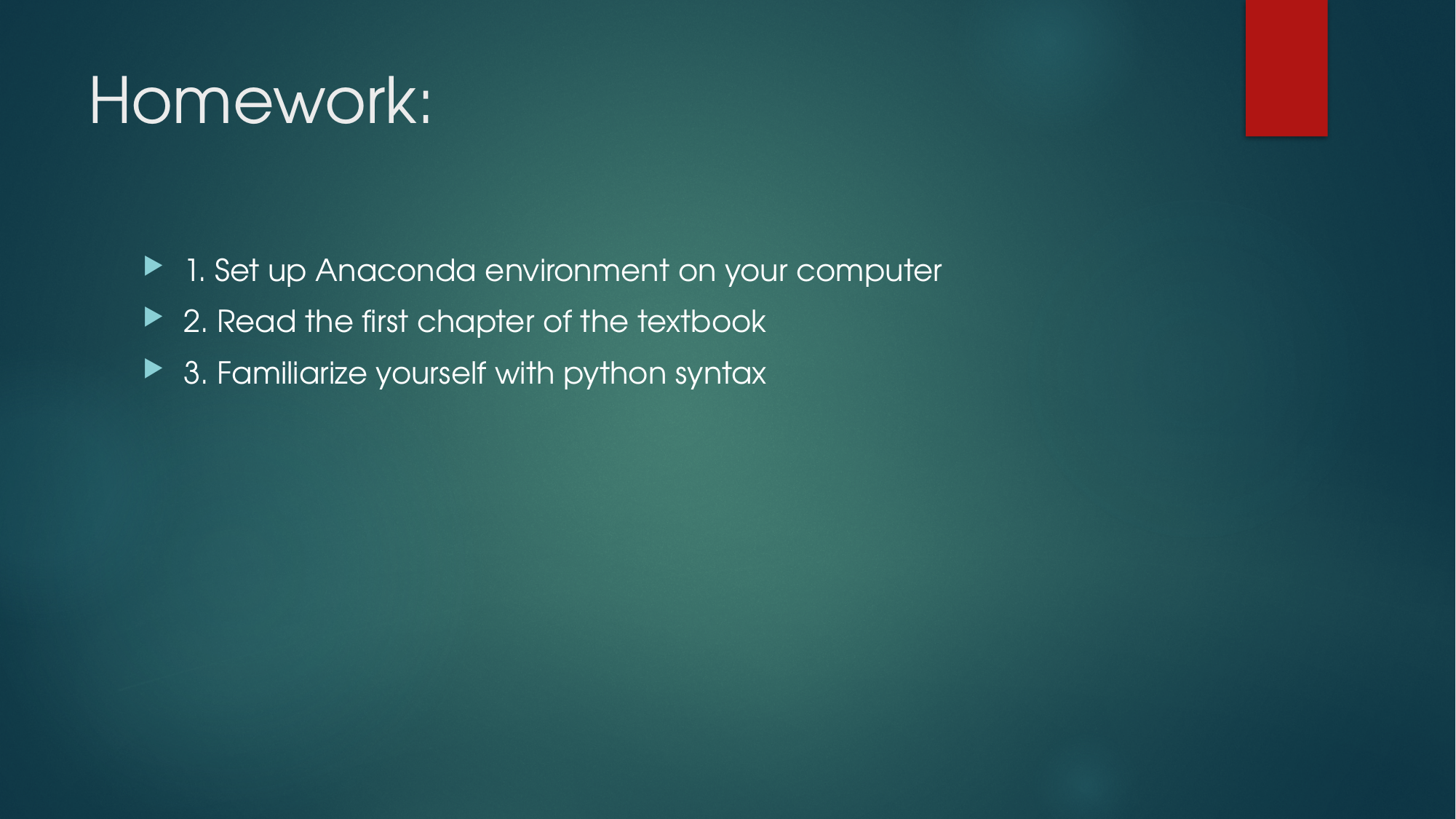

# Homework:
1. Set up Anaconda environment on your computer
2. Read the first chapter of the textbook
3. Familiarize yourself with python syntax